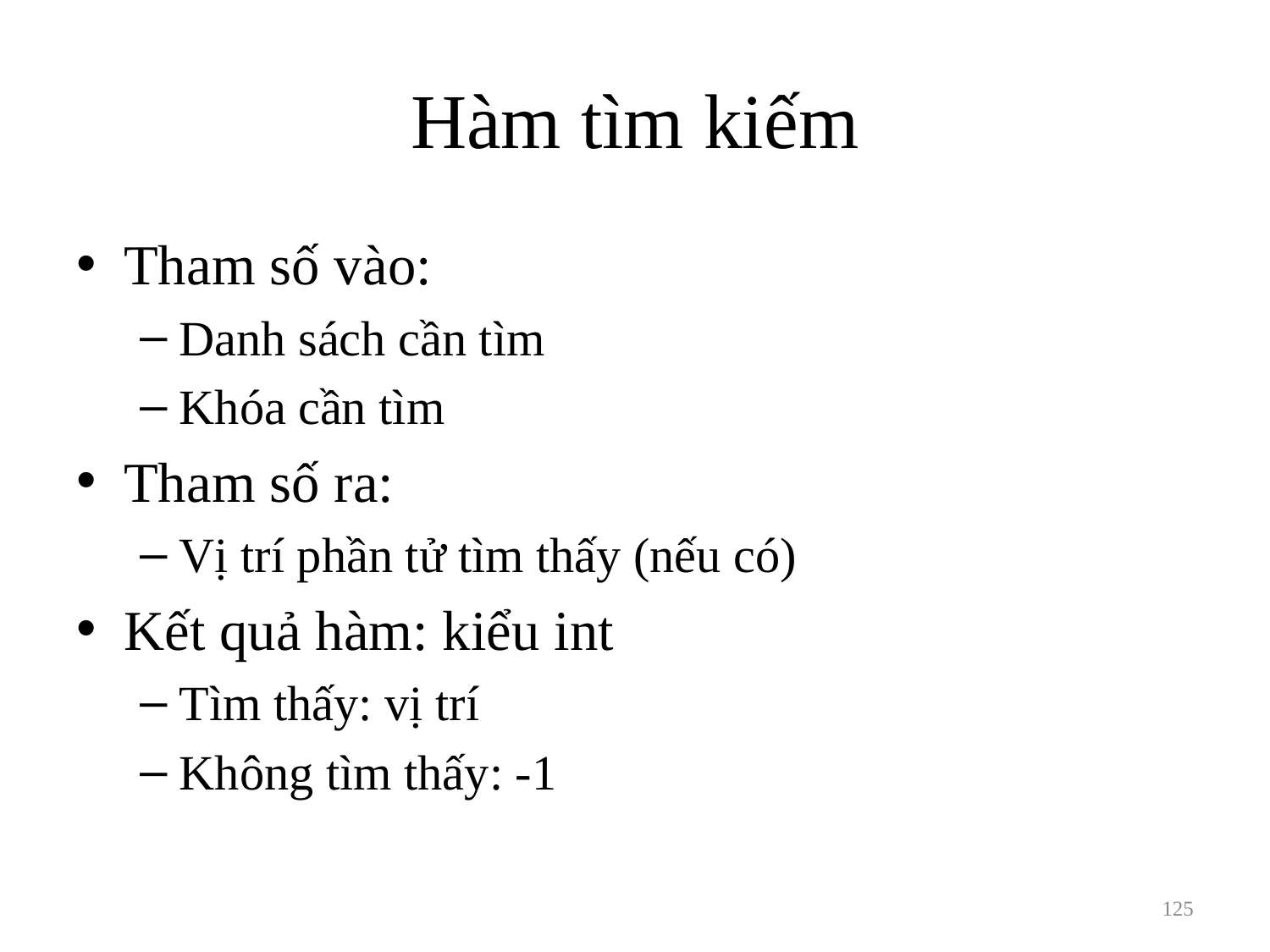

# Hàm tìm kiếm
Tham số vào:
Danh sách cần tìm
Khóa cần tìm
Tham số ra:
Vị trí phần tử tìm thấy (nếu có)
Kết quả hàm: kiểu int
Tìm thấy: vị trí
Không tìm thấy: -1
125